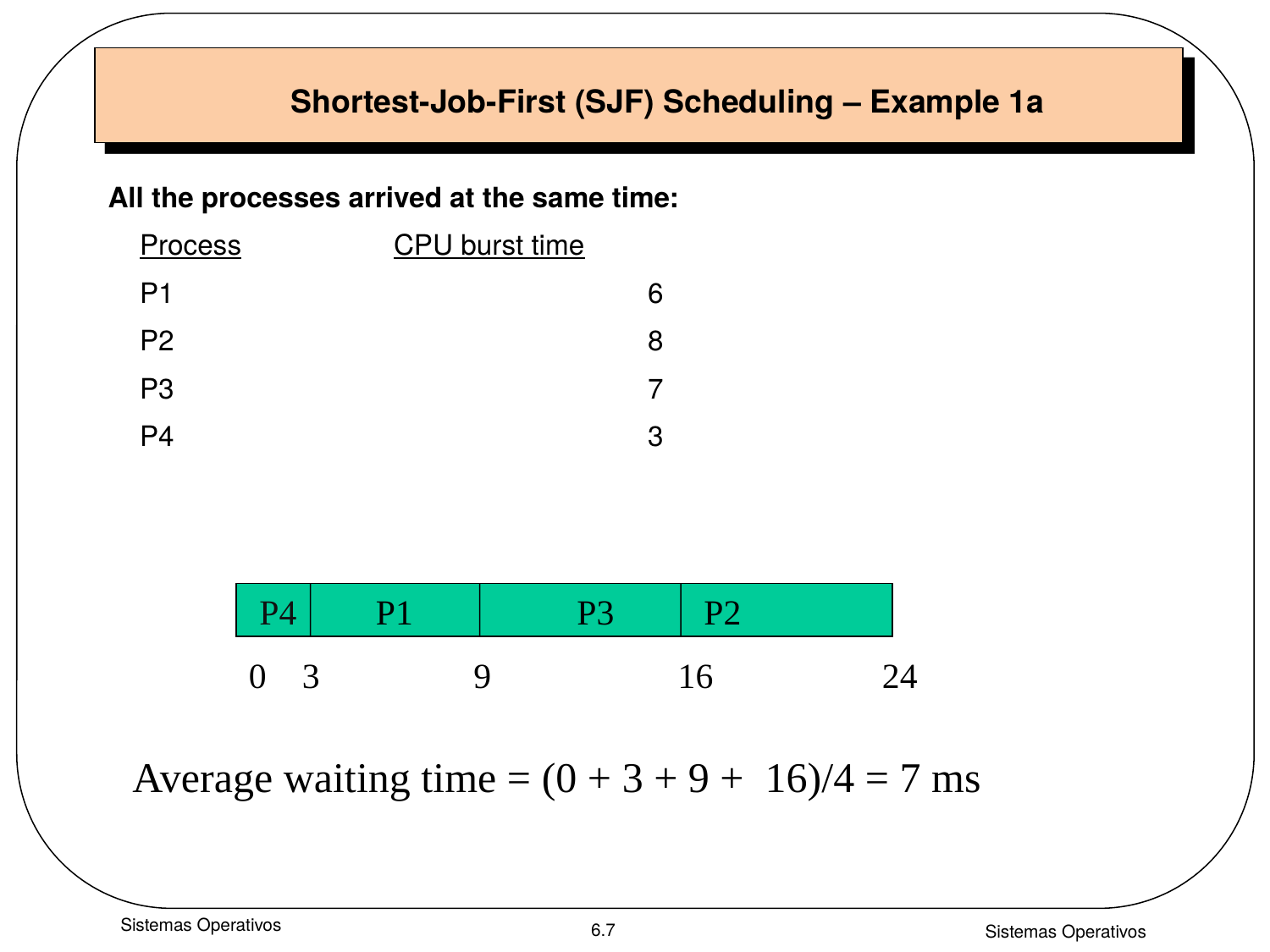

Shortest-Job-First (SJF) Scheduling – Example 1a
All the processes arrived at the same time:
	Process		CPU burst time
 	P1		     		6
   	P2		     		8
   	P3		     		7
   	P4		     		3

P4

P1

P3

P2
0    3	           9                     16                   24
Average waiting time = (0 + 3 + 9 +  16)/4 = 7 ms
Sistemas Operativos